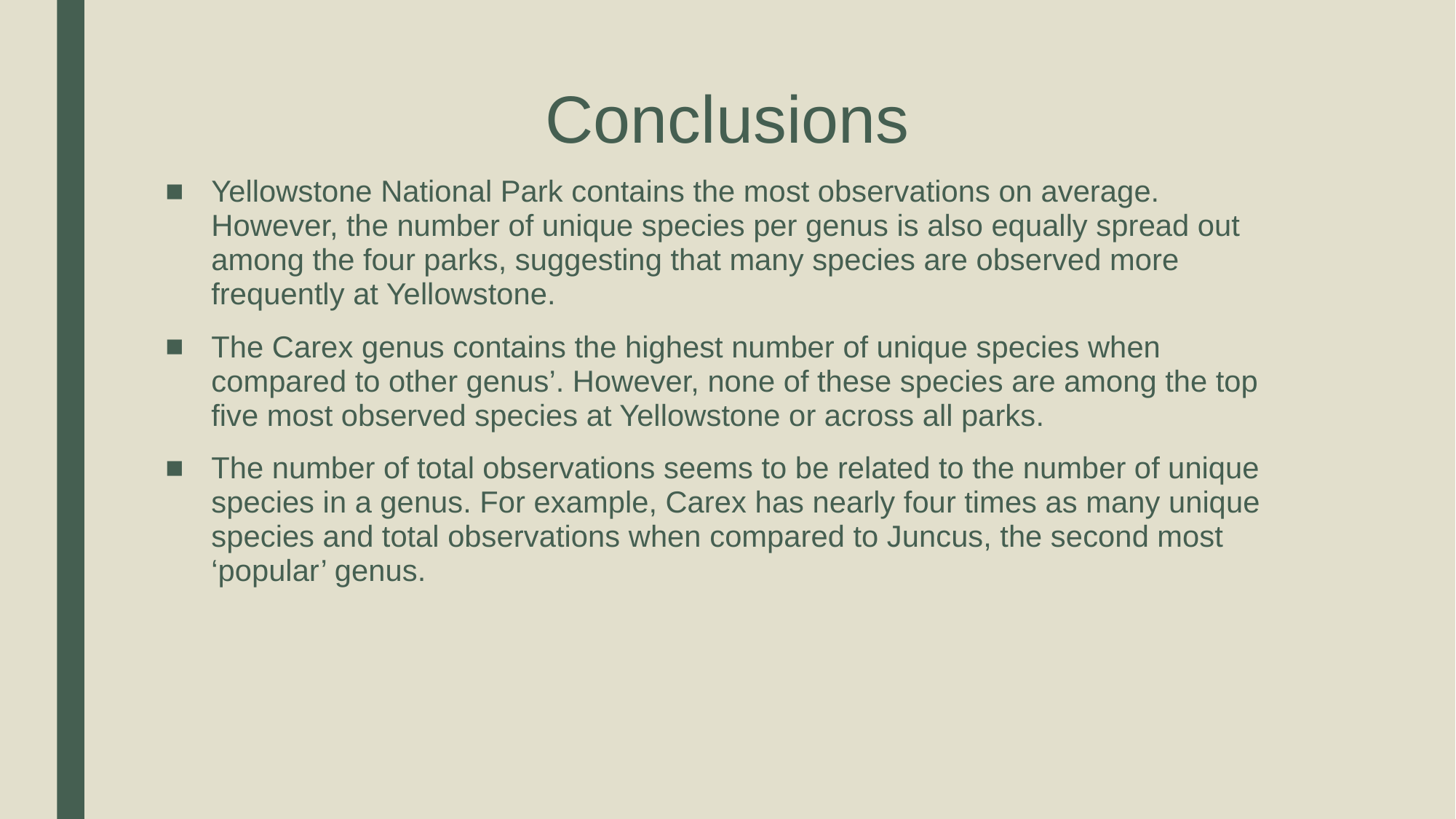

# Conclusions
Yellowstone National Park contains the most observations on average. However, the number of unique species per genus is also equally spread out among the four parks, suggesting that many species are observed more frequently at Yellowstone.
The Carex genus contains the highest number of unique species when compared to other genus’. However, none of these species are among the top five most observed species at Yellowstone or across all parks.
The number of total observations seems to be related to the number of unique species in a genus. For example, Carex has nearly four times as many unique species and total observations when compared to Juncus, the second most ‘popular’ genus.